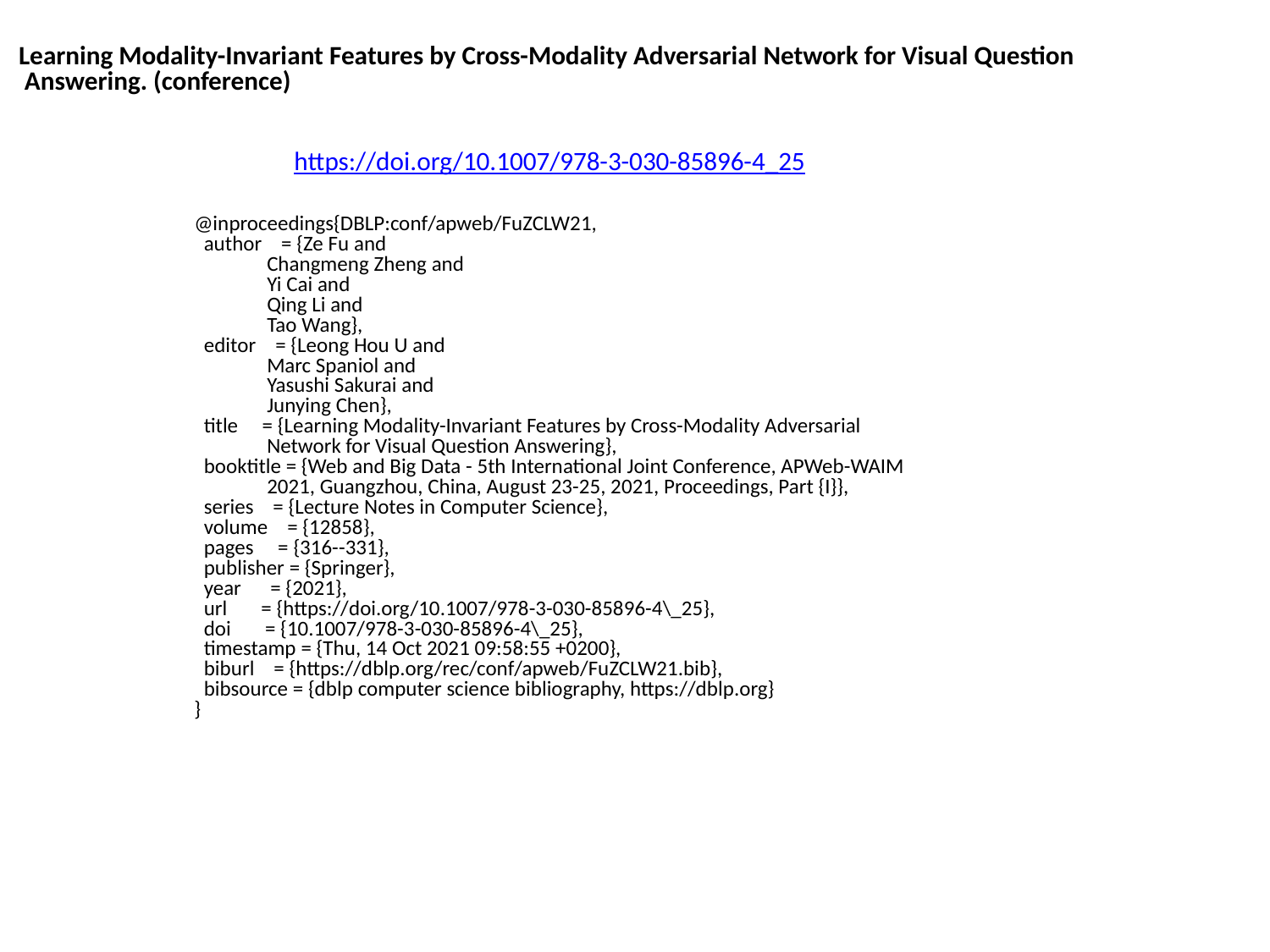

Learning Modality-Invariant Features by Cross-Modality Adversarial Network for Visual Question
 Answering. (conference)

https://doi.org/10.1007/978-3-030-85896-4_25

@inproceedings{DBLP:conf/apweb/FuZCLW21,
  author    = {Ze Fu and
               Changmeng Zheng and
               Yi Cai and
               Qing Li and
               Tao Wang},
  editor    = {Leong Hou U and
               Marc Spaniol and
               Yasushi Sakurai and
               Junying Chen},
  title     = {Learning Modality-Invariant Features by Cross-Modality Adversarial
               Network for Visual Question Answering},
  booktitle = {Web and Big Data - 5th International Joint Conference, APWeb-WAIM
               2021, Guangzhou, China, August 23-25, 2021, Proceedings, Part {I}},
  series    = {Lecture Notes in Computer Science},
  volume    = {12858},
  pages     = {316--331},
  publisher = {Springer},
  year      = {2021},
  url       = {https://doi.org/10.1007/978-3-030-85896-4\_25},
  doi       = {10.1007/978-3-030-85896-4\_25},
  timestamp = {Thu, 14 Oct 2021 09:58:55 +0200},
  biburl    = {https://dblp.org/rec/conf/apweb/FuZCLW21.bib},
  bibsource = {dblp computer science bibliography, https://dblp.org}
}